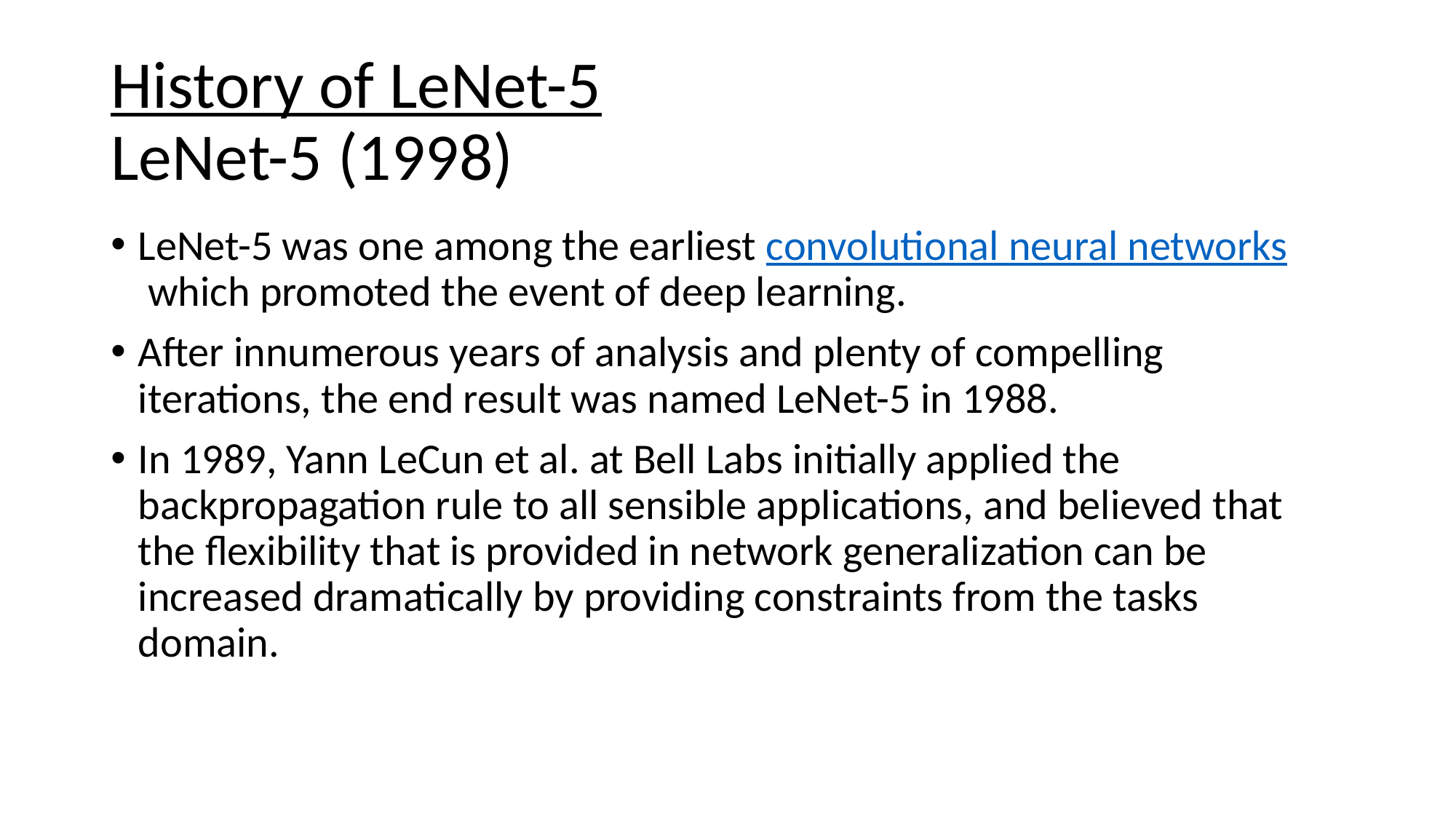

# History of LeNet-5 LeNet-5 (1998)
LeNet-5 was one among the earliest convolutional neural networks which promoted the event of deep learning.
After innumerous years of analysis and plenty of compelling iterations, the end result was named LeNet-5 in 1988.
In 1989, Yann LeCun et al. at Bell Labs initially applied the backpropagation rule to all sensible applications, and believed that the flexibility that is provided in network generalization can be increased dramatically by providing constraints from the tasks domain.